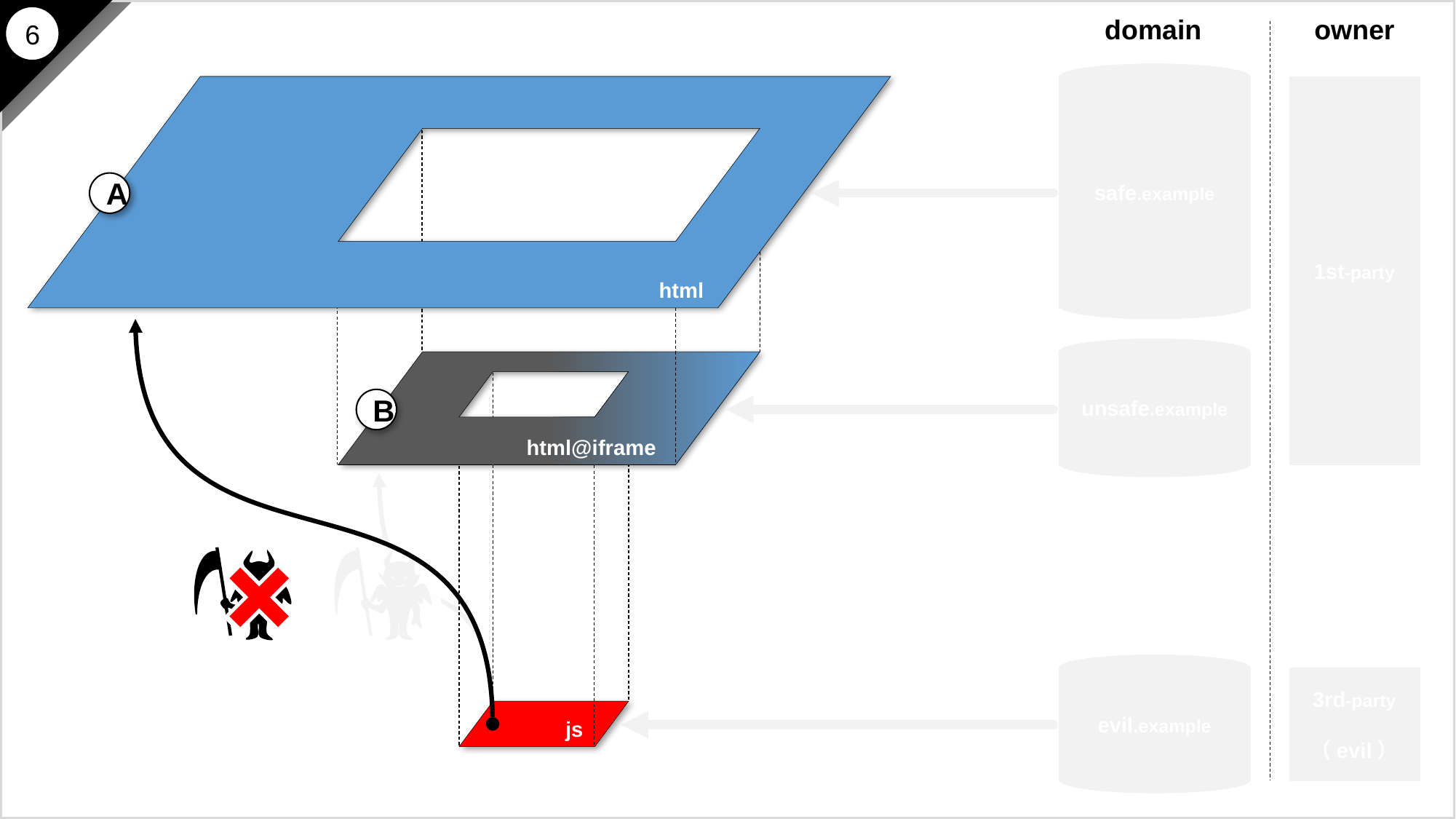

domain
owner
6

A
html

B
html@iframe

js